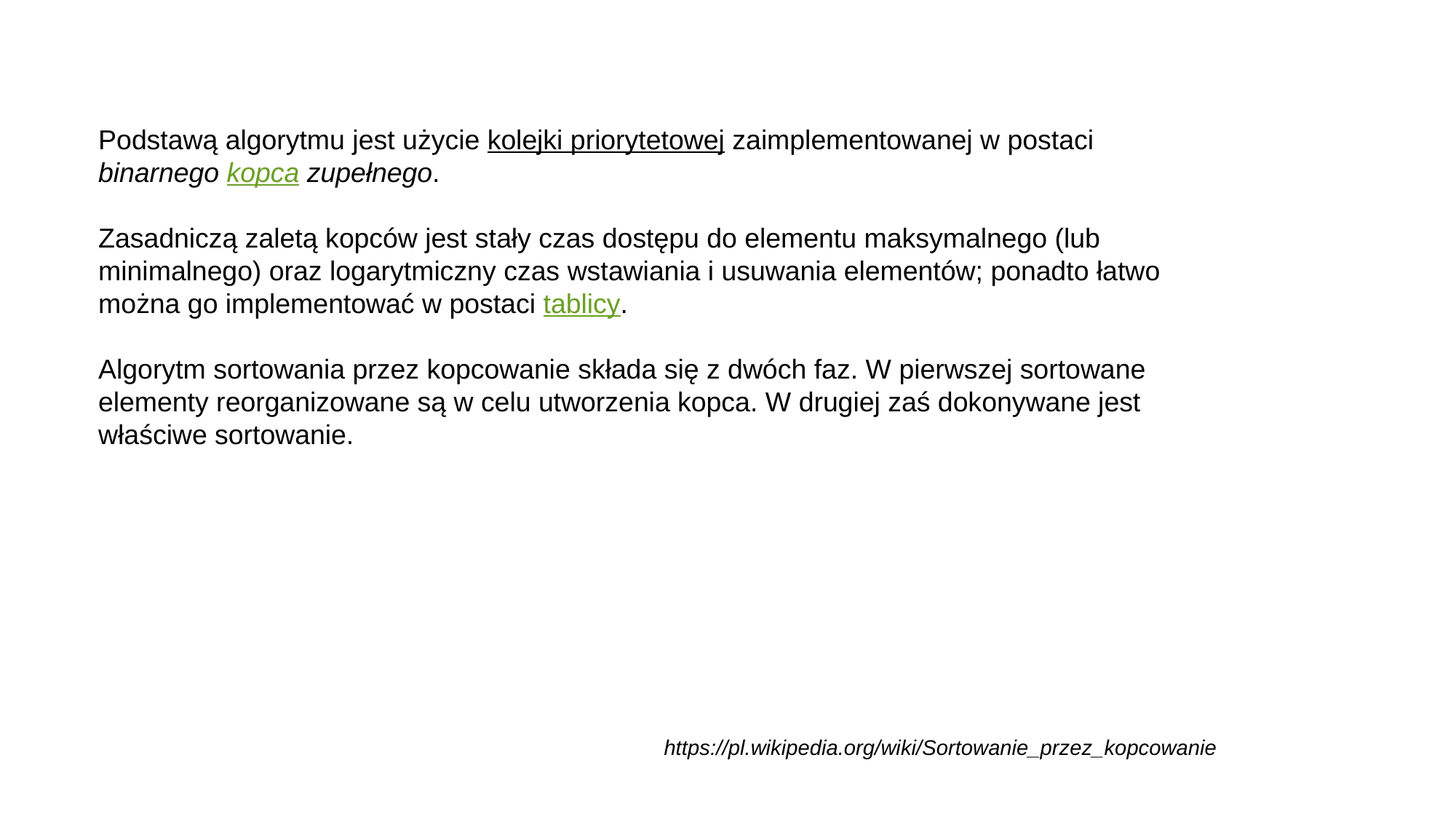

Podstawą algorytmu jest użycie kolejki priorytetowej zaimplementowanej w postaci binarnego kopca zupełnego.

Zasadniczą zaletą kopców jest stały czas dostępu do elementu maksymalnego (lub minimalnego) oraz logarytmiczny czas wstawiania i usuwania elementów; ponadto łatwo można go implementować w postaci tablicy.

Algorytm sortowania przez kopcowanie składa się z dwóch faz. W pierwszej sortowane elementy reorganizowane są w celu utworzenia kopca. W drugiej zaś dokonywane jest właściwe sortowanie.
https://pl.wikipedia.org/wiki/Sortowanie_przez_kopcowanie